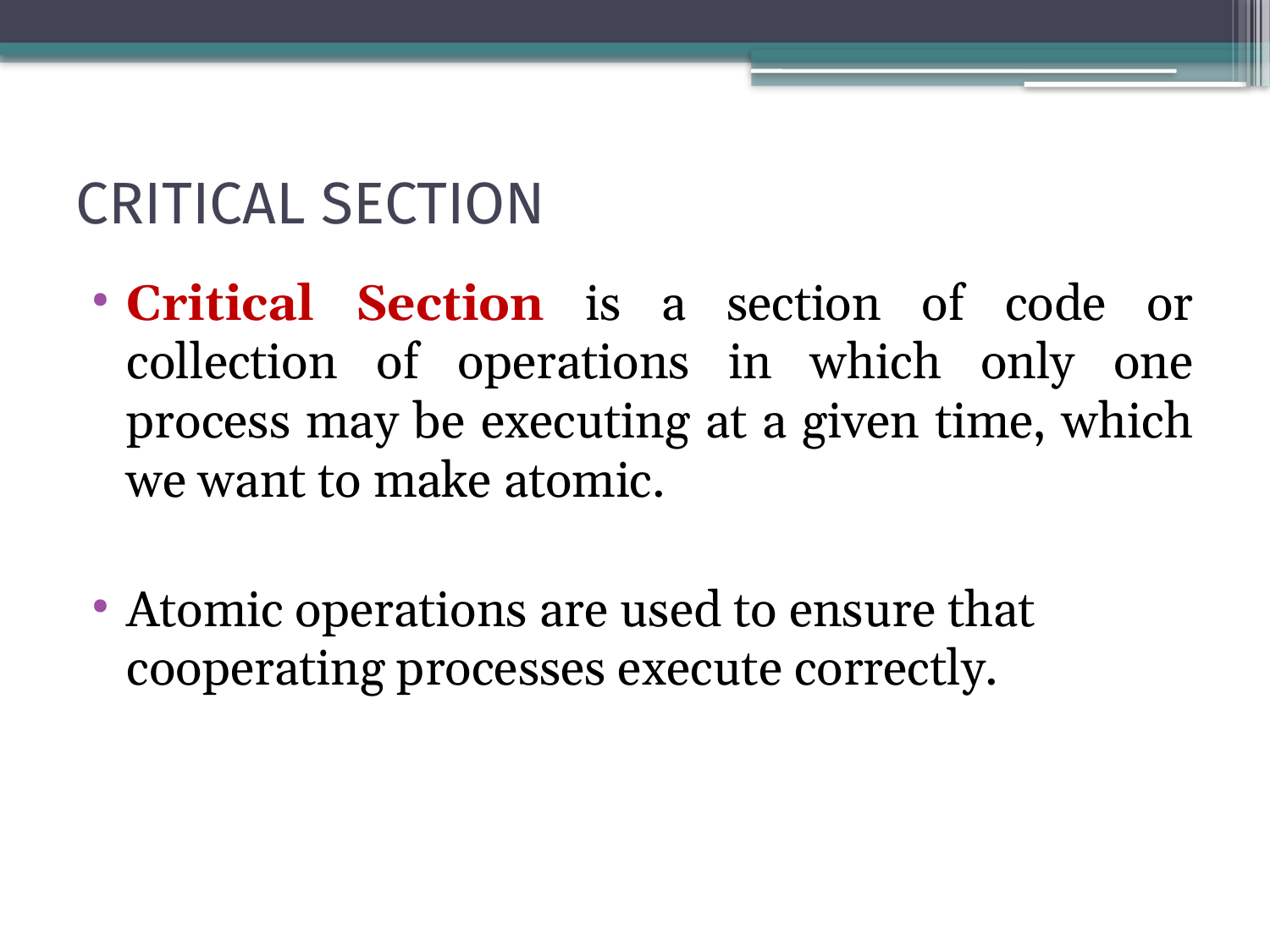

# CRITICAL SECTION
Critical Section is a section of code or collection of operations in which only one process may be executing at a given time, which we want to make atomic.

Atomic operations are used to ensure that cooperating processes execute correctly.